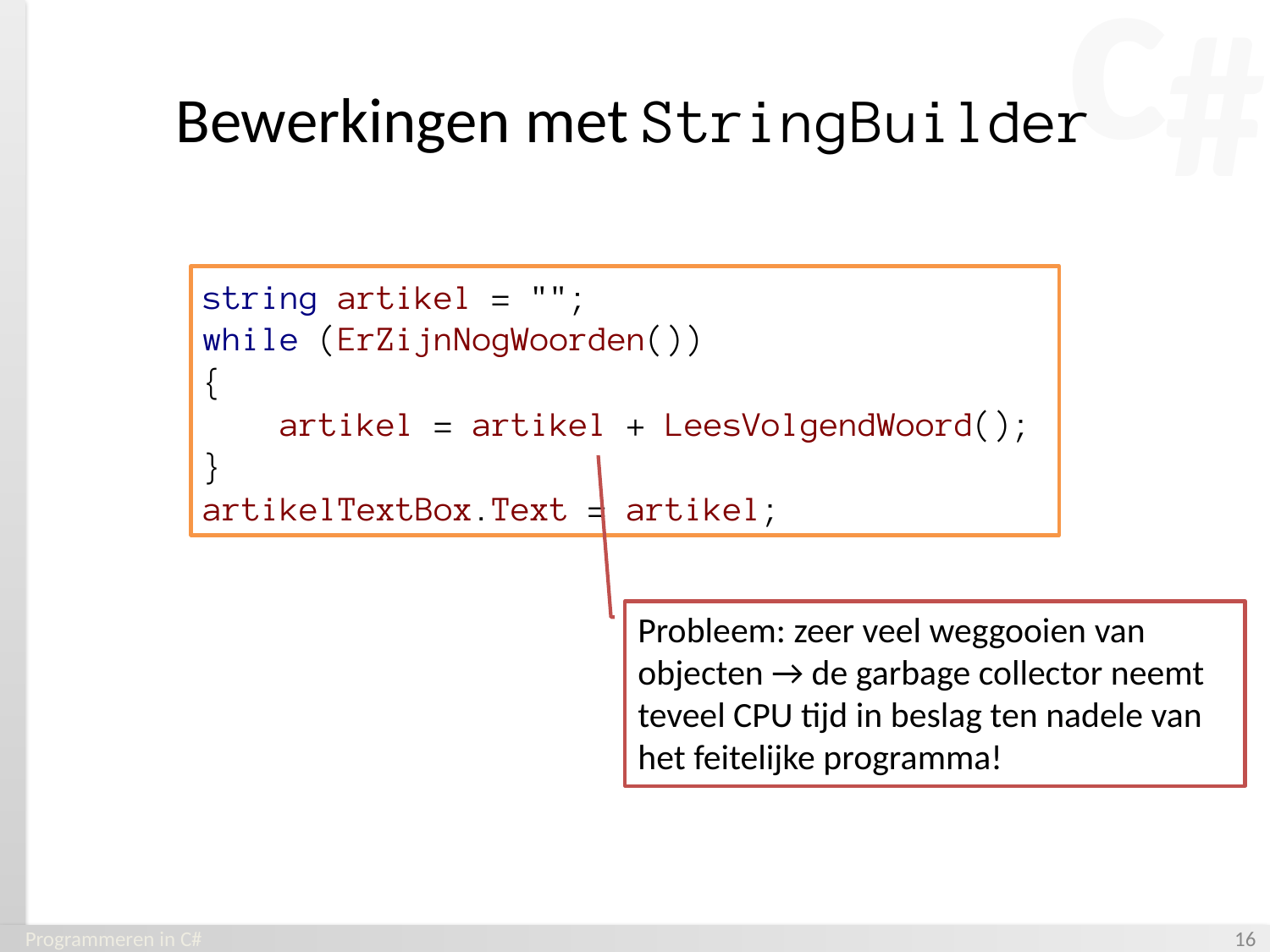

# Bewerkingen met StringBuilder
string artikel = "";
while (ErZijnNogWoorden())
{
    artikel = artikel + LeesVolgendWoord();
}
artikelTextBox.Text = artikel;
Probleem: zeer veel weggooien van objecten → de garbage collector neemt teveel CPU tijd in beslag ten nadele van het feitelijke programma!

Programmeren in C#
16